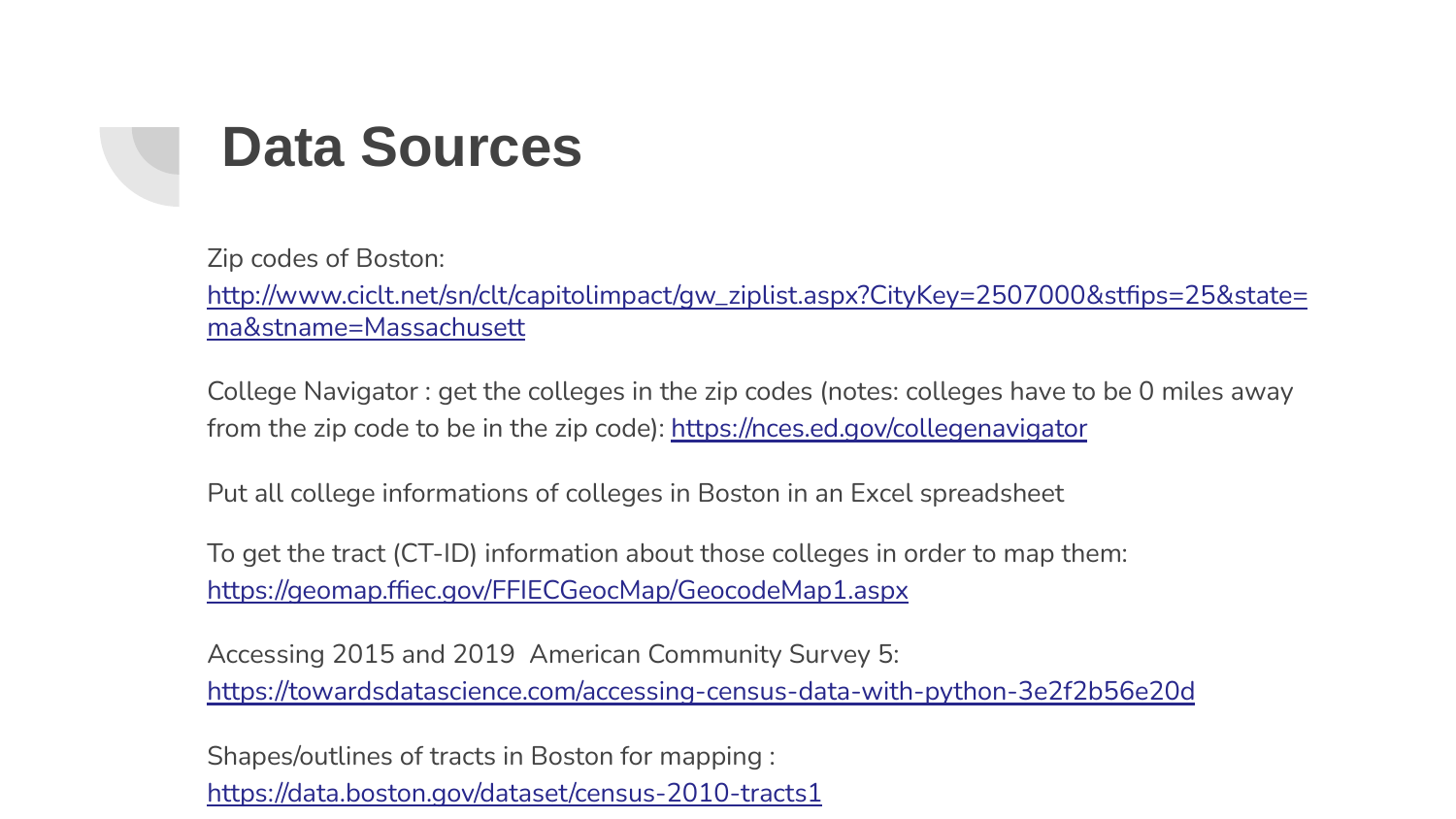

# Data Sources
Zip codes of Boston: http://www.ciclt.net/sn/clt/capitolimpact/gw_ziplist.aspx?CityKey=2507000&stfips=25&state=ma&stname=Massachusett
College Navigator : get the colleges in the zip codes (notes: colleges have to be 0 miles away from the zip code to be in the zip code): https://nces.ed.gov/collegenavigator
Put all college informations of colleges in Boston in an Excel spreadsheet
To get the tract (CT-ID) information about those colleges in order to map them: https://geomap.ffiec.gov/FFIECGeocMap/GeocodeMap1.aspx
Accessing 2015 and 2019  American Community Survey 5: https://towardsdatascience.com/accessing-census-data-with-python-3e2f2b56e20d
Shapes/outlines of tracts in Boston for mapping : https://data.boston.gov/dataset/census-2010-tracts1